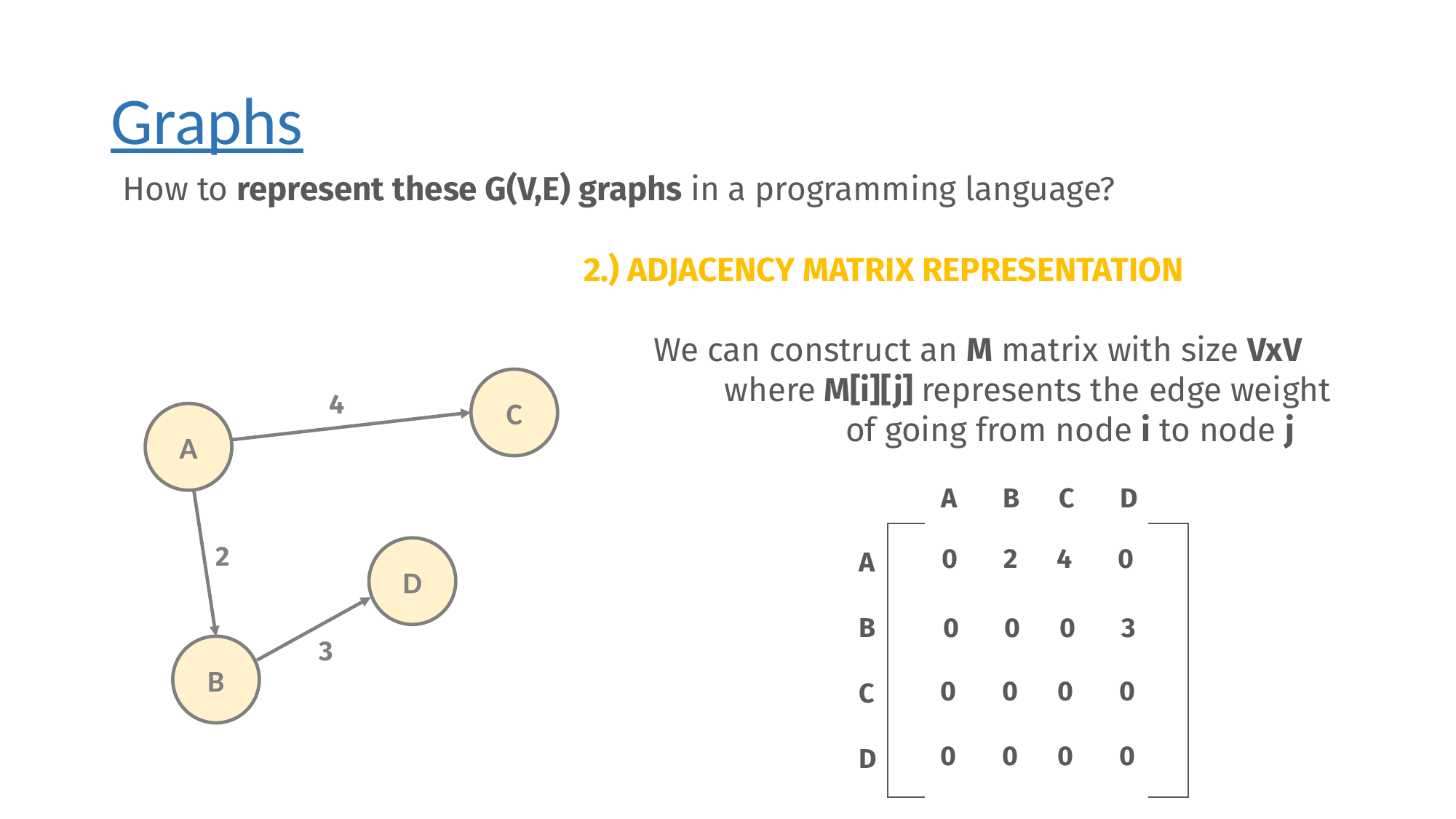

# Graphs
How to represent these G(V,E) graphs in a programming language?
2.) ADJACENCY MATRIX REPRESENTATION

        We can construct an M matrix with size VxV
                  where M[i][j] represents the edge weight
		     of going from node i to node j
C
4
A
A       B      C       D

2
0       2      4       0
D
A

B

C

D
0       0      0       3
3
B
0       0      0       0
0       0      0       0